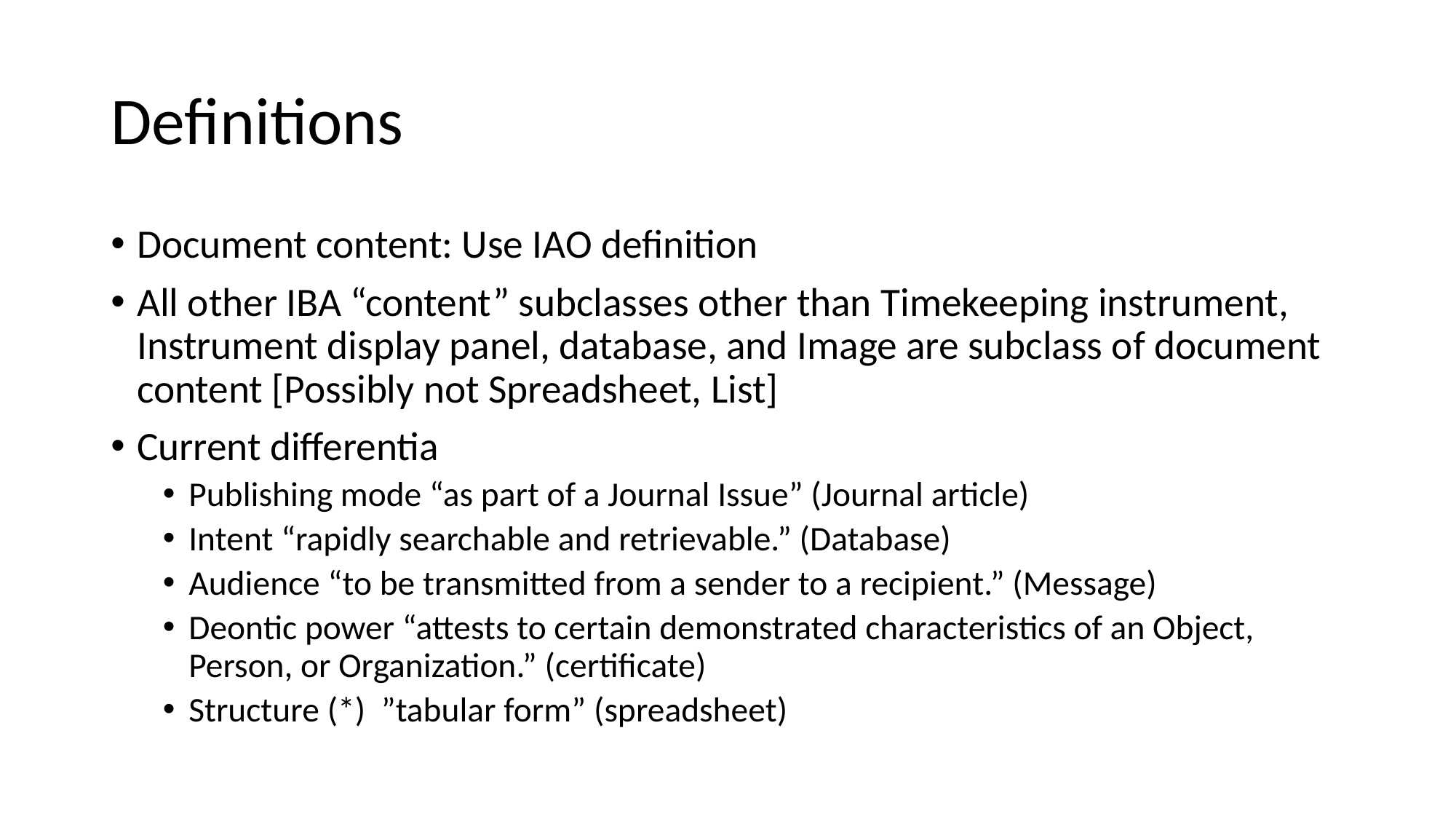

# Definitions
Document content: Use IAO definition
All other IBA “content” subclasses other than Timekeeping instrument, Instrument display panel, database, and Image are subclass of document content [Possibly not Spreadsheet, List]
Current differentia
Publishing mode “as part of a Journal Issue” (Journal article)
Intent “rapidly searchable and retrievable.” (Database)
Audience “to be transmitted from a sender to a recipient.” (Message)
Deontic power “attests to certain demonstrated characteristics of an Object, Person, or Organization.” (certificate)
Structure (*)  ”tabular form” (spreadsheet)